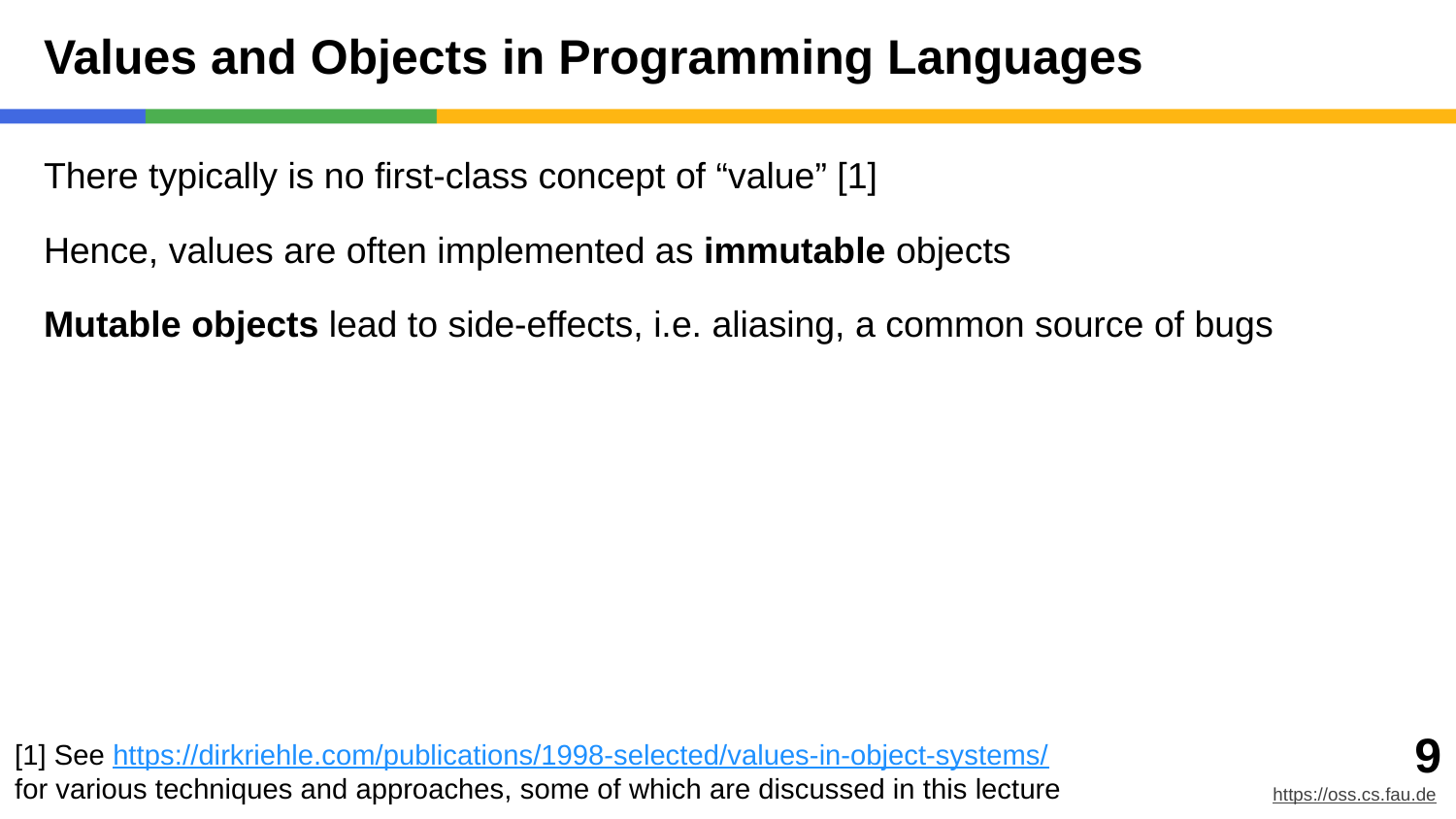

# Values and Objects in Programming Languages
There typically is no first-class concept of “value” [1]
Hence, values are often implemented as immutable objects
Mutable objects lead to side-effects, i.e. aliasing, a common source of bugs
[1] See https://dirkriehle.com/publications/1998-selected/values-in-object-systems/
for various techniques and approaches, some of which are discussed in this lecture
9
https://oss.cs.fau.de